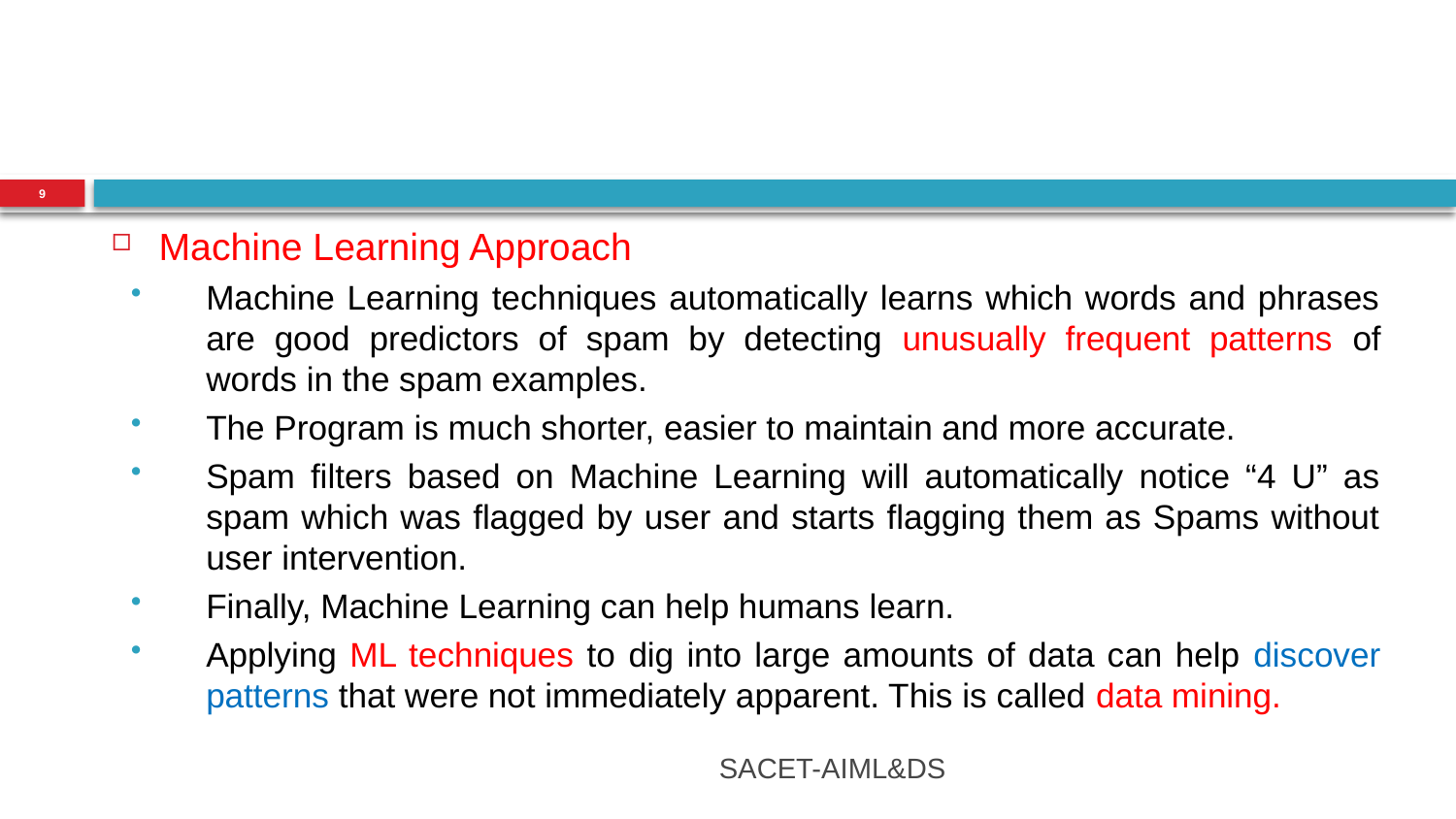

#
9
Machine Learning Approach
Machine Learning techniques automatically learns which words and phrases are good predictors of spam by detecting unusually frequent patterns of words in the spam examples.
The Program is much shorter, easier to maintain and more accurate.
Spam filters based on Machine Learning will automatically notice “4 U” as spam which was flagged by user and starts flagging them as Spams without user intervention.
Finally, Machine Learning can help humans learn.
Applying ML techniques to dig into large amounts of data can help discover patterns that were not immediately apparent. This is called data mining.

SACET-AIML&DS